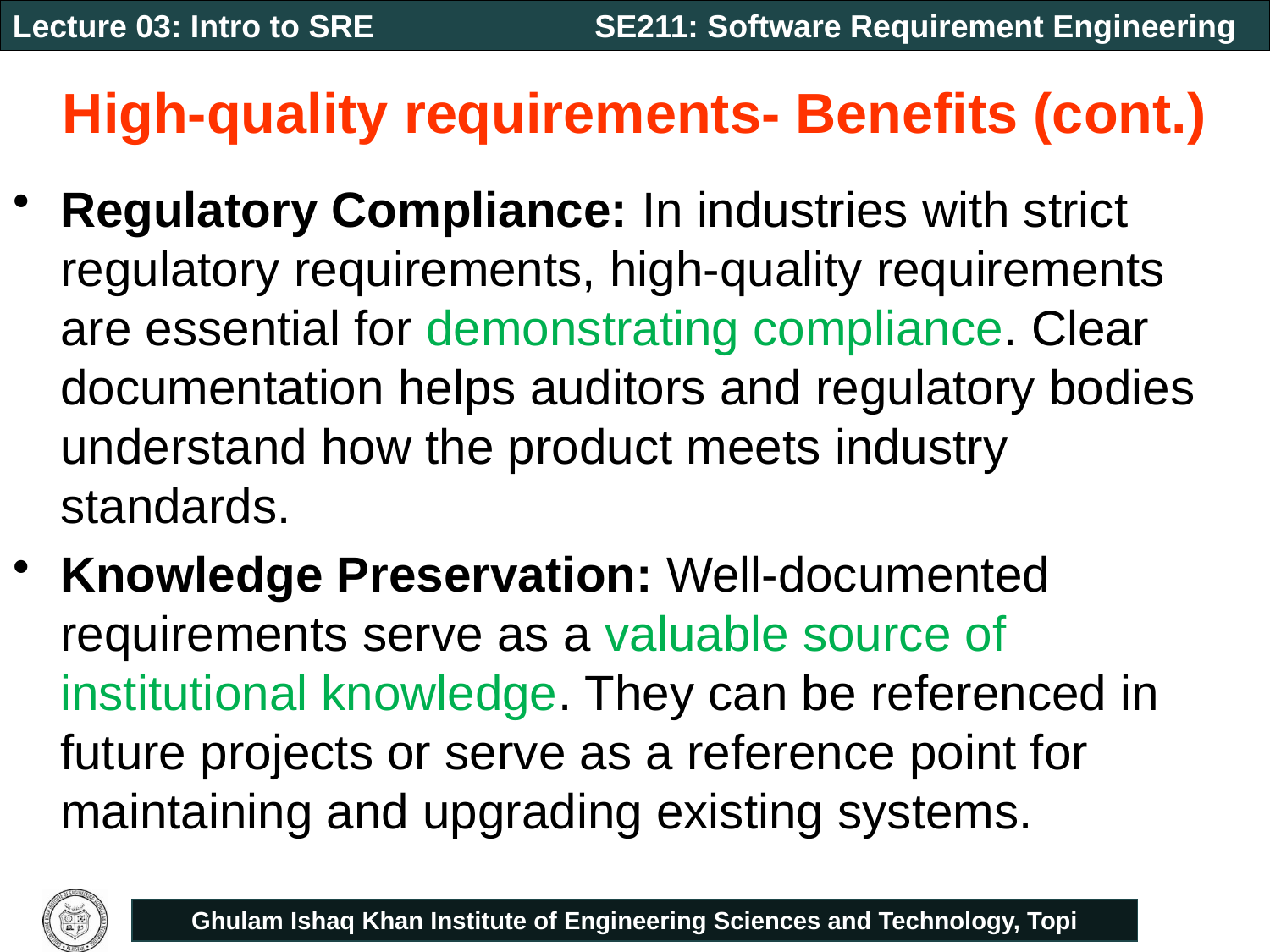

# High-quality requirements- Benefits (cont.)
Regulatory Compliance: In industries with strict regulatory requirements, high-quality requirements are essential for demonstrating compliance. Clear documentation helps auditors and regulatory bodies understand how the product meets industry standards.
Knowledge Preservation: Well-documented requirements serve as a valuable source of institutional knowledge. They can be referenced in future projects or serve as a reference point for maintaining and upgrading existing systems.